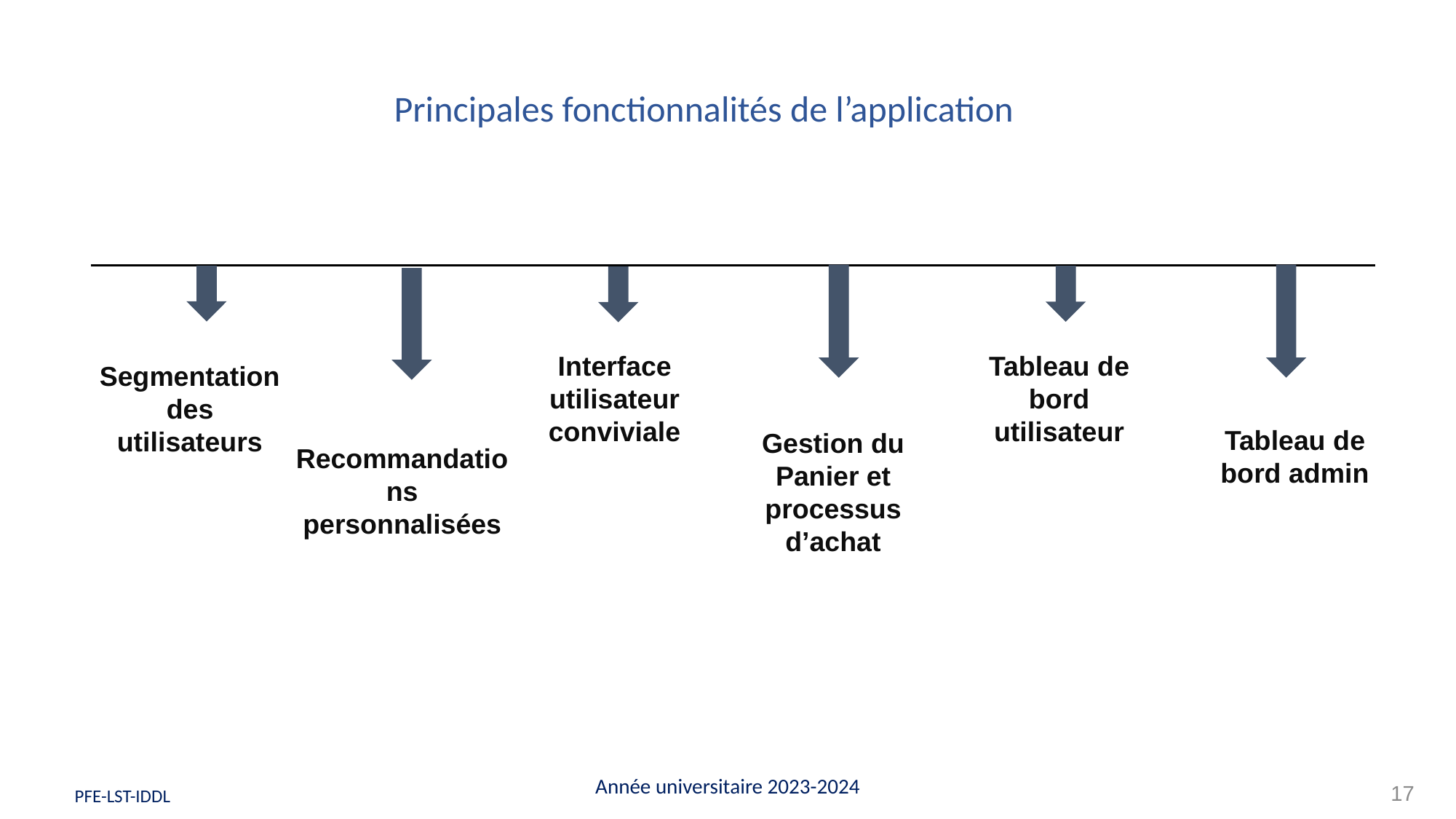

Principales fonctionnalités de l’application

Interface utilisateur conviviale
Tableau de bord utilisateur
Segmentation des utilisateurs
Tableau de bord admin
Gestion du Panier et processus d’achat
Recommandations personnalisées
Année universitaire 2023-2024
17
 PFE-LST-IDDL
 PFE-LST-IDDL